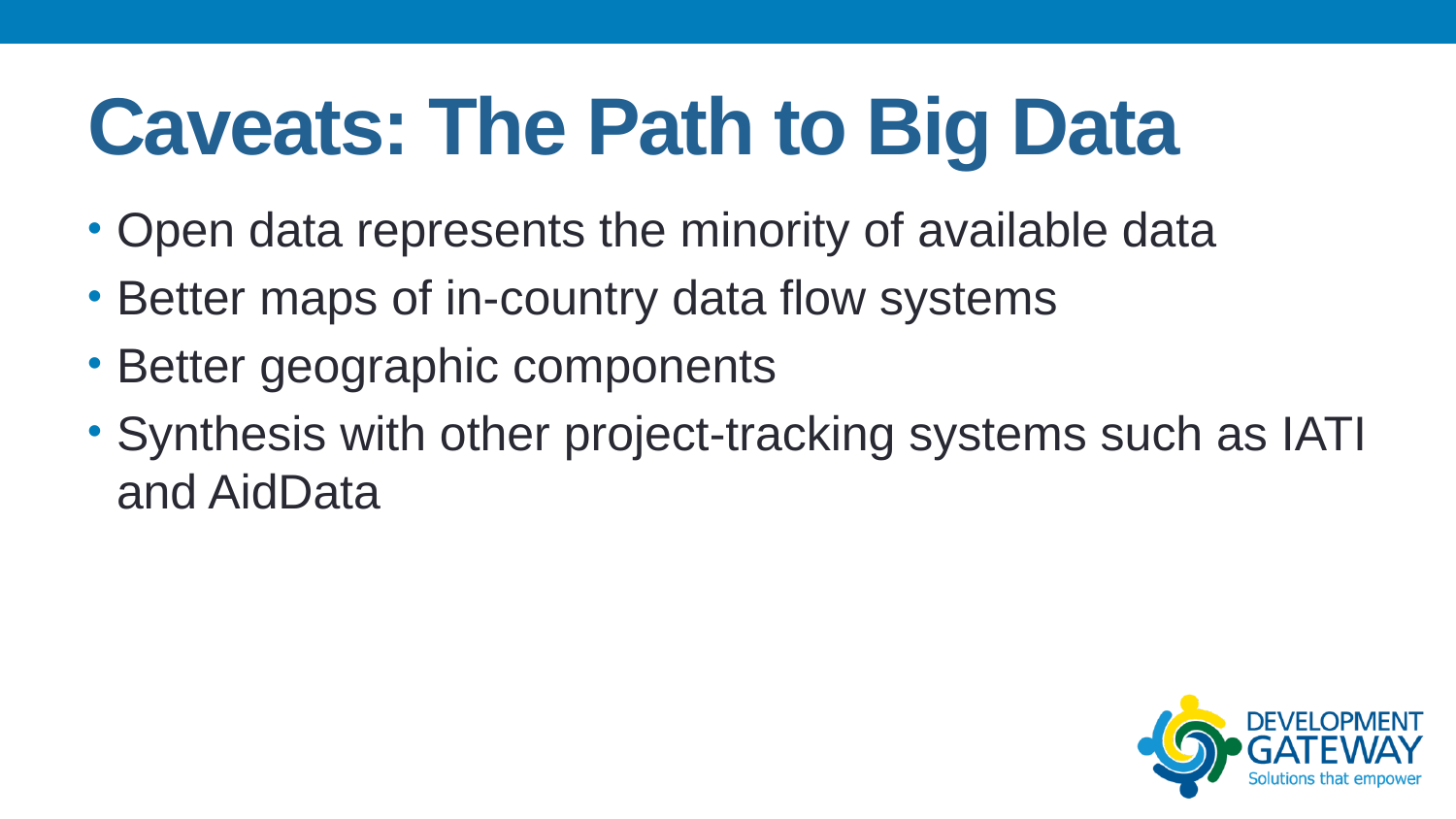

# Caveats: The Path to Big Data
Open data represents the minority of available data
Better maps of in-country data flow systems
Better geographic components
Synthesis with other project-tracking systems such as IATI and AidData